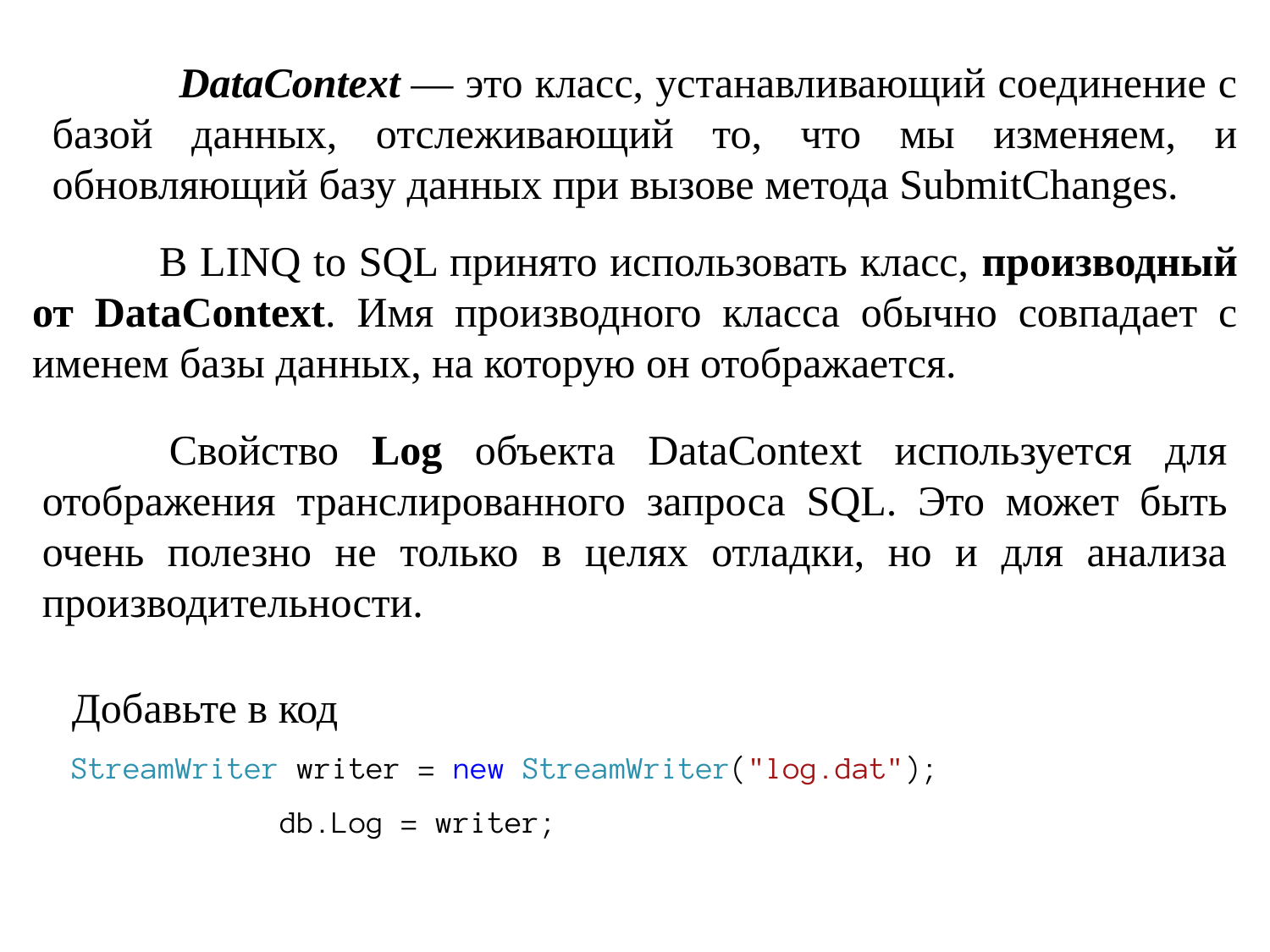

DataContext — это класс, устанавливающий соединение с базой данных, отслеживающий то, что мы изменяем, и обновляющий базу данных при вызове метода SubmitChanges.
	В LINQ to SQL принято использовать класс, производный от DataContext. Имя производного класса обычно совпадает с именем базы данных, на которую он отображается.
	Свойство Log объекта DataContext используется для отображения транслированного запроса SQL. Это может быть очень полезно не только в целях отладки, но и для анализа производительности.
Добавьте в код
StreamWriter writer = new StreamWriter("log.dat");
            db.Log = writer;